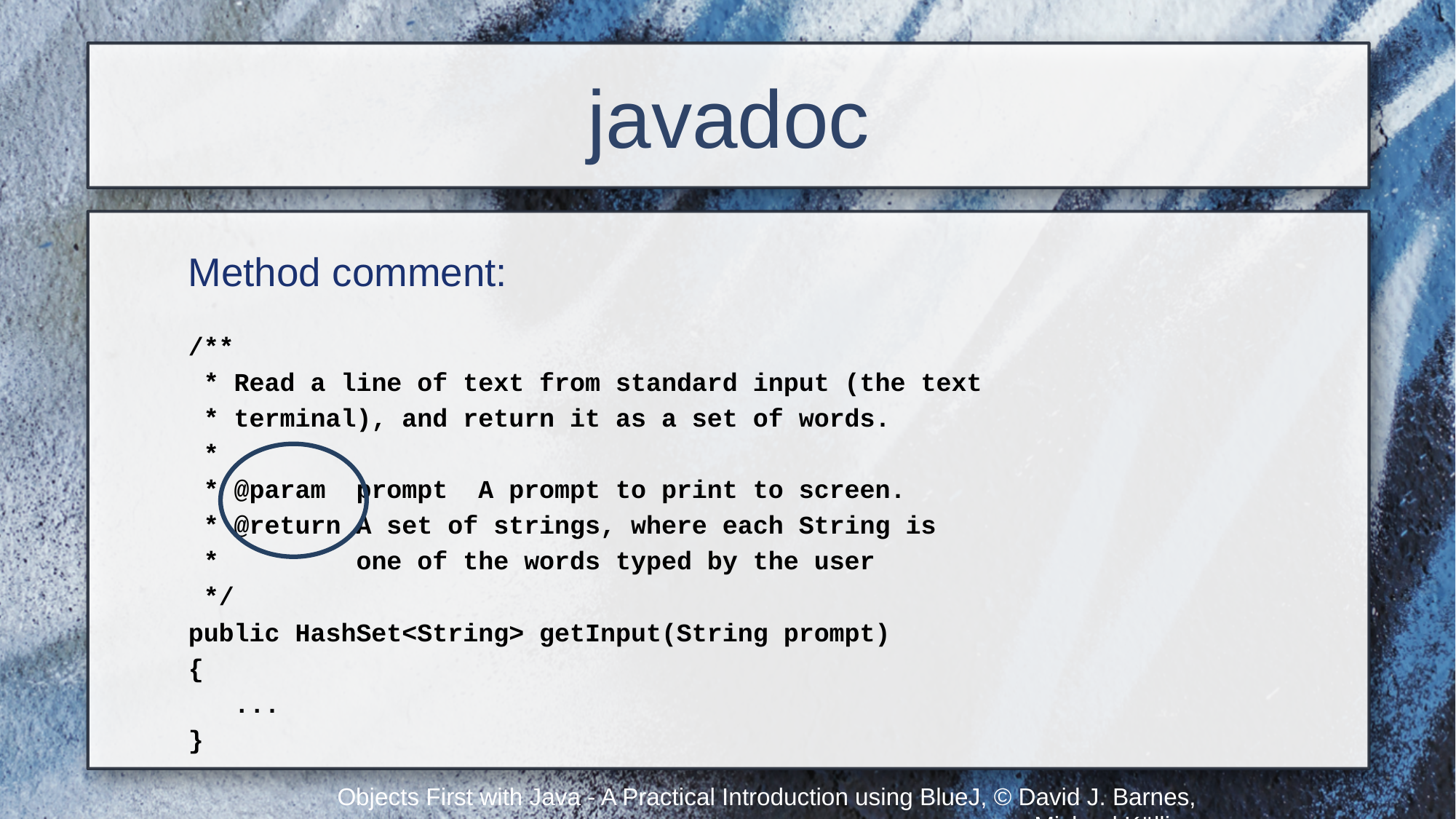

# javadoc
Method comment:

/**
 * Read a line of text from standard input (the text
 * terminal), and return it as a set of words.
 *
 * @param  prompt  A prompt to print to screen.
 * @return A set of strings, where each String is
 *         one of the words typed by the user
 */
public HashSet<String> getInput(String prompt)
{
   ...
}